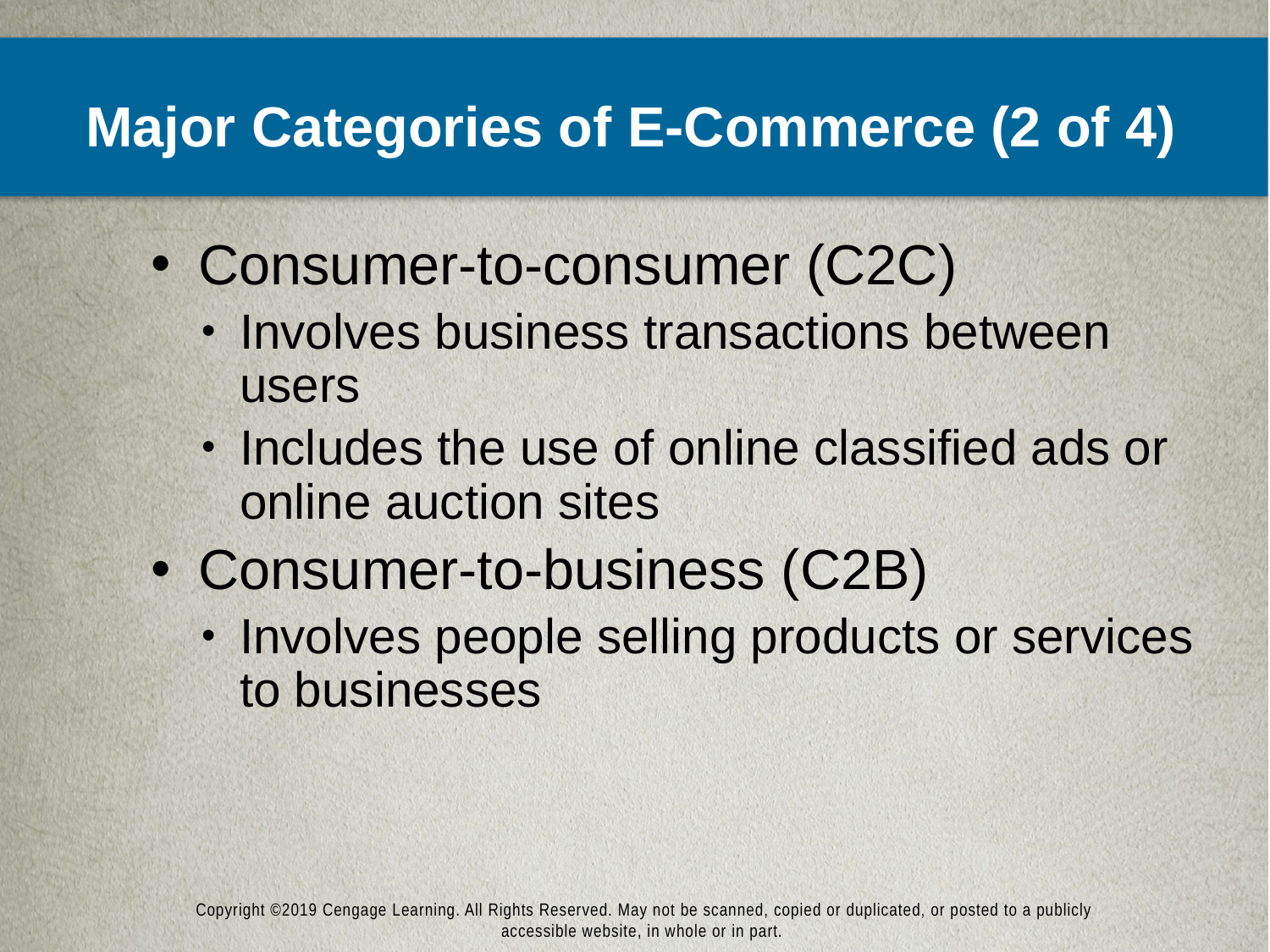

# Major Categories of E-Commerce (2 of 4)
Consumer-to-consumer (C2C)
Involves business transactions between users
Includes the use of online classified ads or online auction sites
Consumer-to-business (C2B)
Involves people selling products or services to businesses